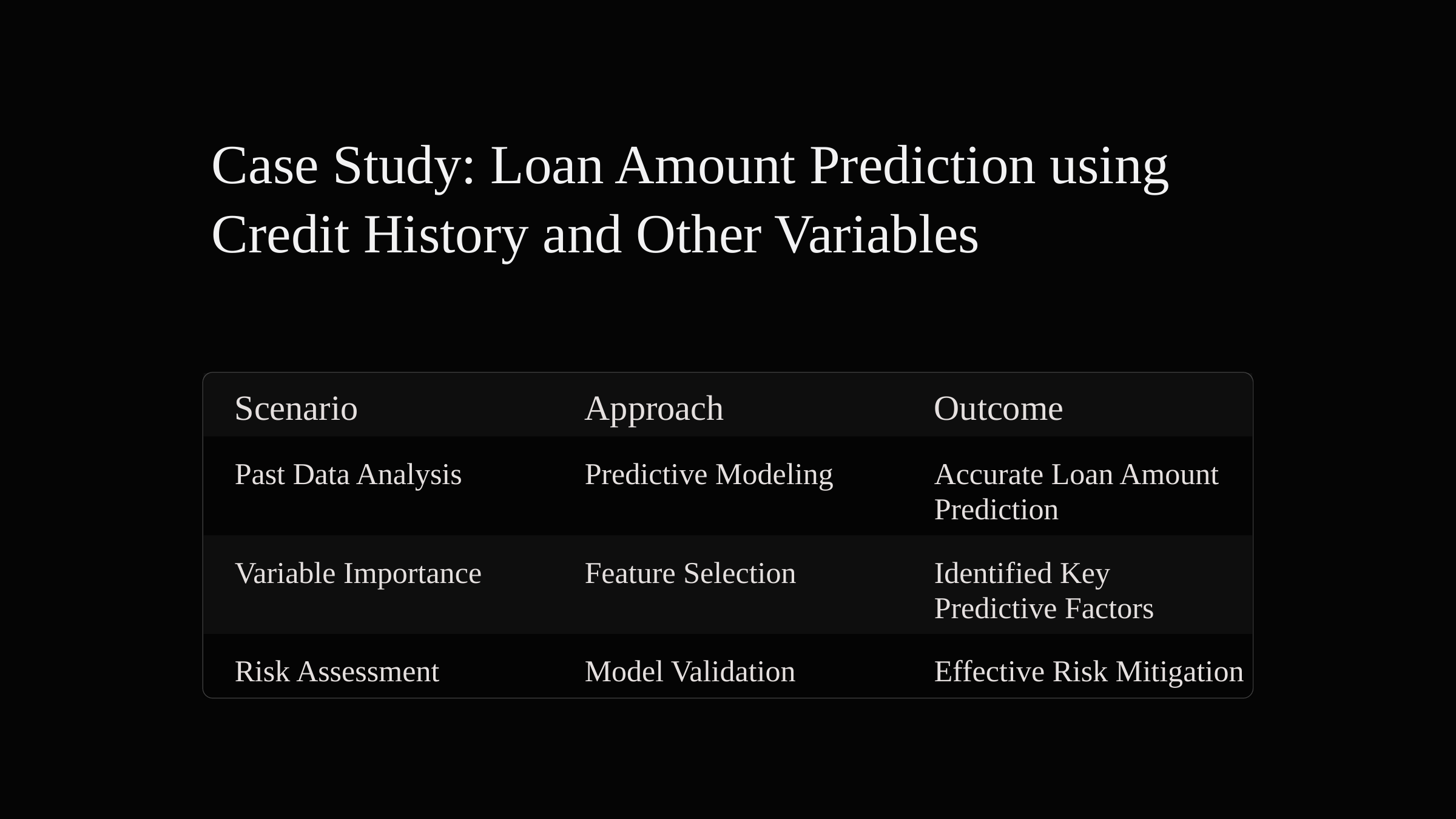

Case Study: Loan Amount Prediction using Credit History and Other Variables

Scenario
Approach
Outcome

Past Data Analysis
Predictive Modeling
Accurate Loan Amount Prediction

Variable Importance
Feature Selection
Identified Key Predictive Factors

Risk Assessment
Model Validation
Effective Risk Mitigation